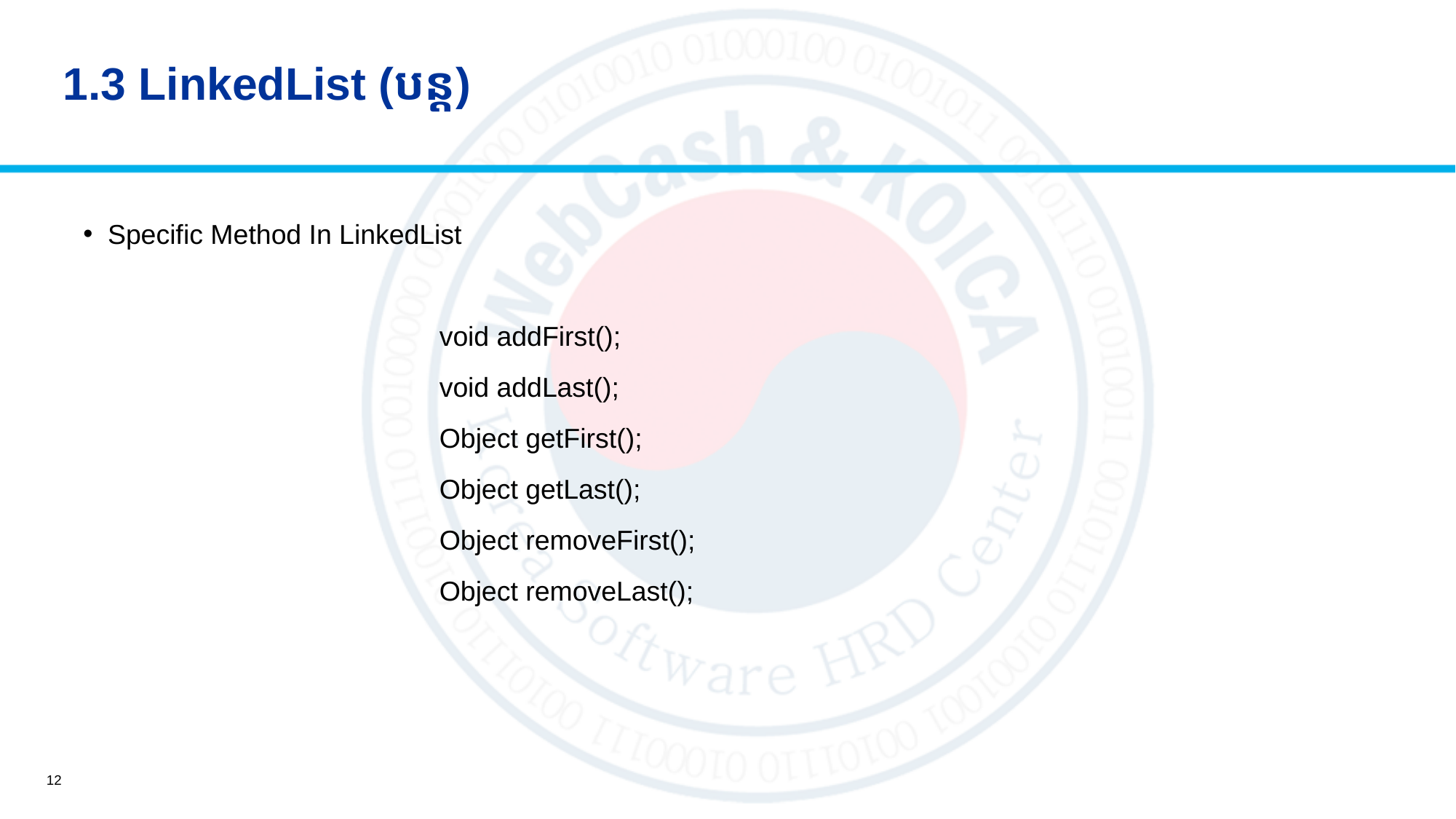

# 1.3 LinkedList (បន្ត)
Specific Method In LinkedList

			void addFirst();
			void addLast();
			Object getFirst();
			Object getLast();
			Object removeFirst();
			Object removeLast();

12